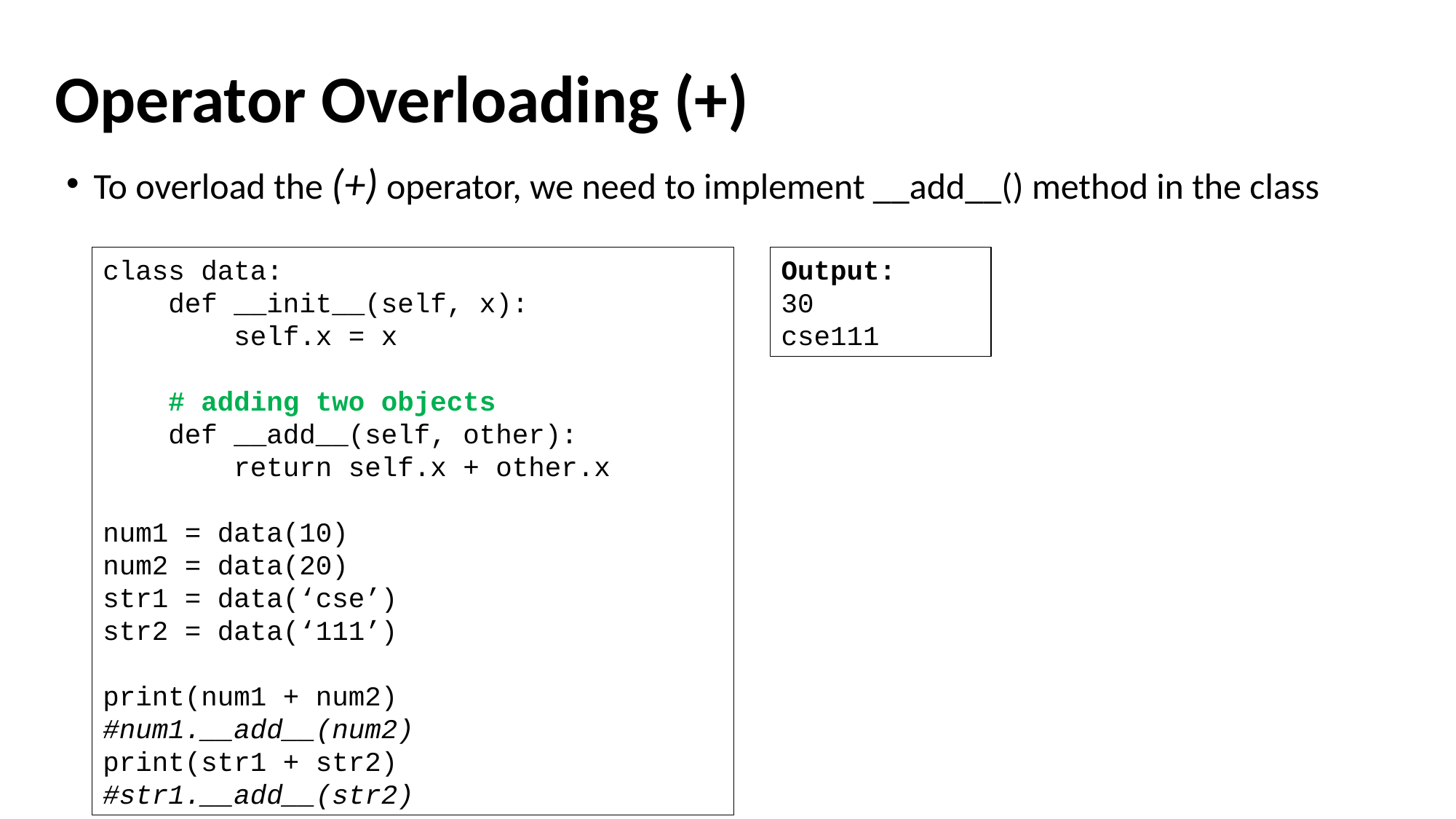

# Operator Overloading (+)
To overload the (+) operator, we need to implement __add__() method in the class

class data:
    def __init__(self, x):
        self.x = x

    # adding two objects
    def __add__(self, other):
        return self.x + other.x

num1 = data(10)
num2 = data(20)
str1 = data(‘cse’)
str2 = data(‘111’)

print(num1 + num2) #num1.__add__(num2)
print(str1 + str2) #str1.__add__(str2)
Output:
30
cse111